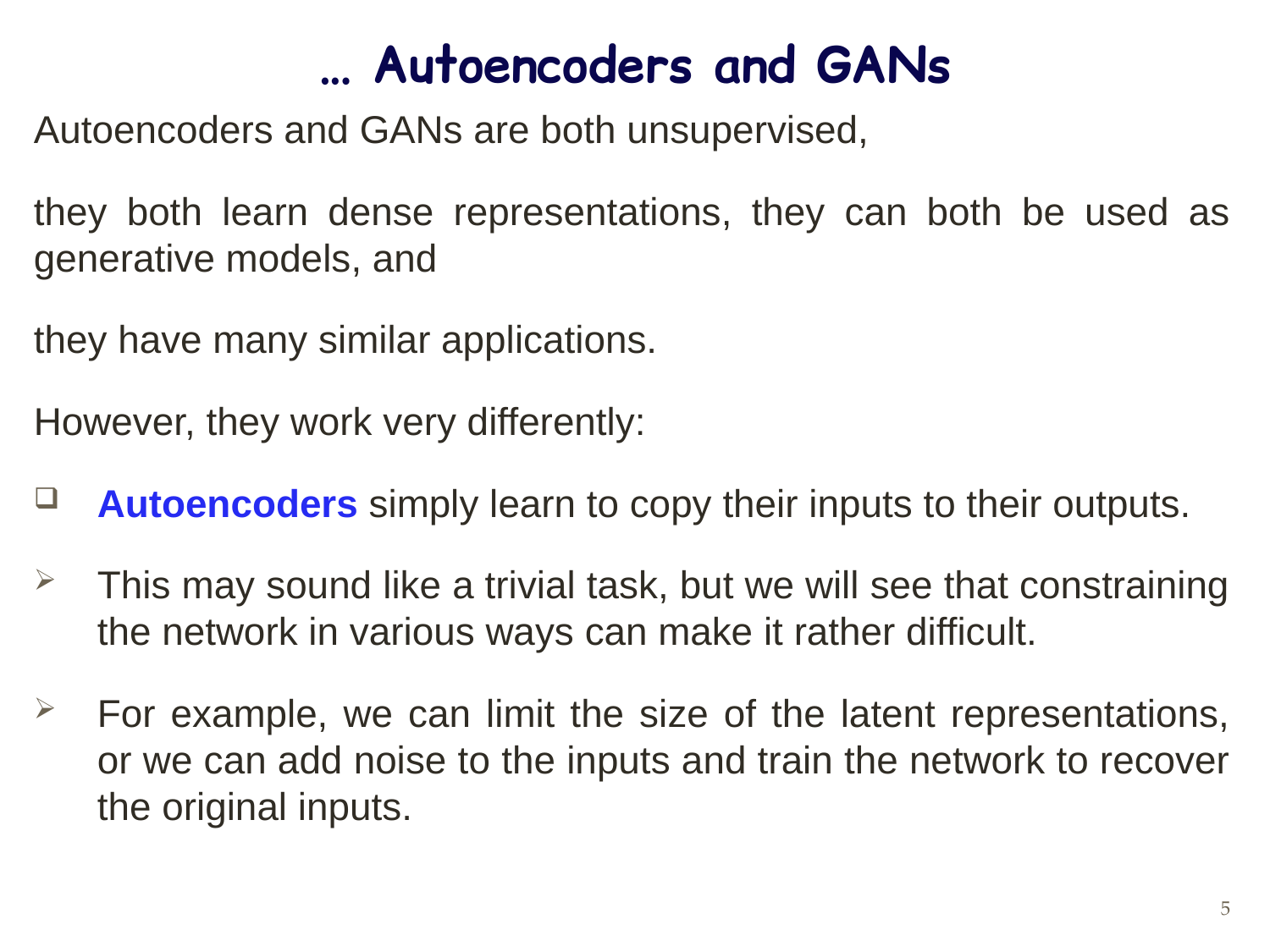

# … Autoencoders and GANs
Autoencoders and GANs are both unsupervised,
they both learn dense representations, they can both be used as generative models, and
they have many similar applications.
However, they work very differently:
Autoencoders simply learn to copy their inputs to their outputs.
This may sound like a trivial task, but we will see that constraining the network in various ways can make it rather difficult.
For example, we can limit the size of the latent representations, or we can add noise to the inputs and train the network to recover the original inputs.
5